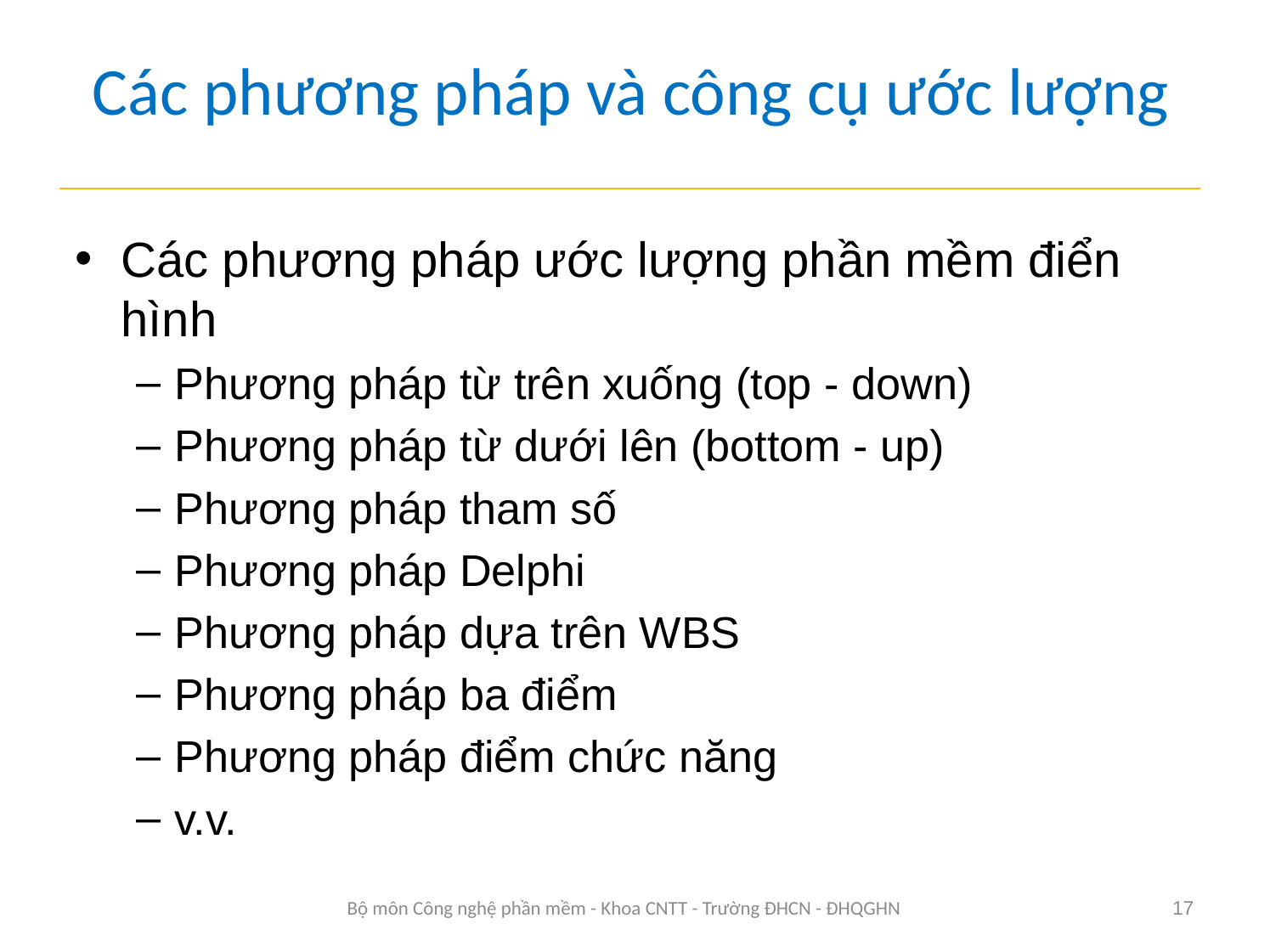

# Các phương pháp và công cụ ước lượng
Các phương pháp ước lượng phần mềm điển hình
Phương pháp từ trên xuống (top - down)
Phương pháp từ dưới lên (bottom - up)
Phương pháp tham số
Phương pháp Delphi
Phương pháp dựa trên WBS
Phương pháp ba điểm
Phương pháp điểm chức năng
v.v.
Bộ môn Công nghệ phần mềm - Khoa CNTT - Trường ĐHCN - ĐHQGHN
17